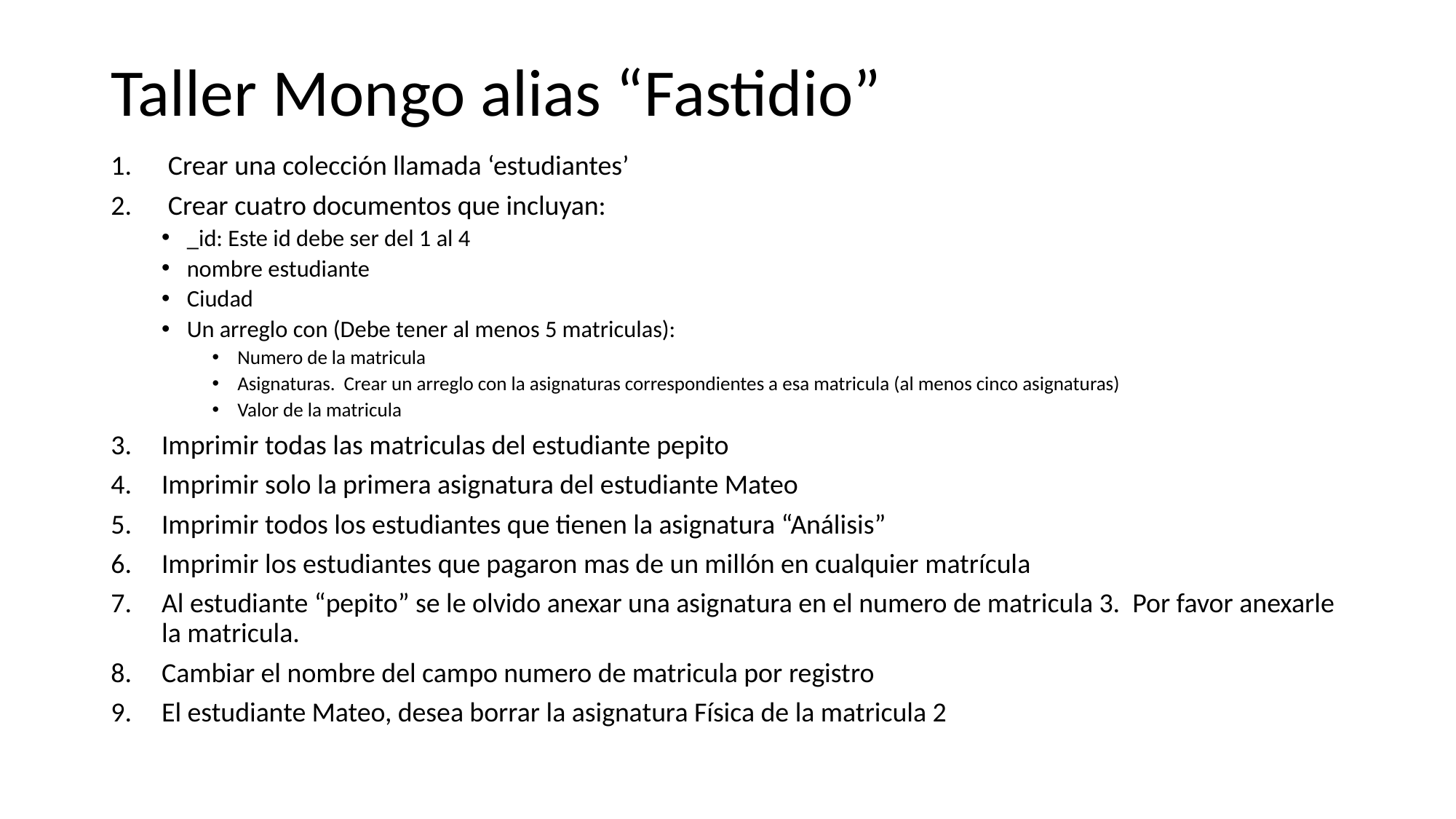

# Taller Mongo alias “Fastidio”
Crear una colección llamada ‘estudiantes’
Crear cuatro documentos que incluyan:
_id: Este id debe ser del 1 al 4
nombre estudiante
Ciudad
Un arreglo con (Debe tener al menos 5 matriculas):
Numero de la matricula
Asignaturas.  Crear un arreglo con la asignaturas correspondientes a esa matricula (al menos cinco asignaturas)
Valor de la matricula
Imprimir todas las matriculas del estudiante pepito
Imprimir solo la primera asignatura del estudiante Mateo
Imprimir todos los estudiantes que tienen la asignatura “Análisis”
Imprimir los estudiantes que pagaron mas de un millón en cualquier matrícula
Al estudiante “pepito” se le olvido anexar una asignatura en el numero de matricula 3.  Por favor anexarle la matricula.
Cambiar el nombre del campo numero de matricula por registro
El estudiante Mateo, desea borrar la asignatura Física de la matricula 2